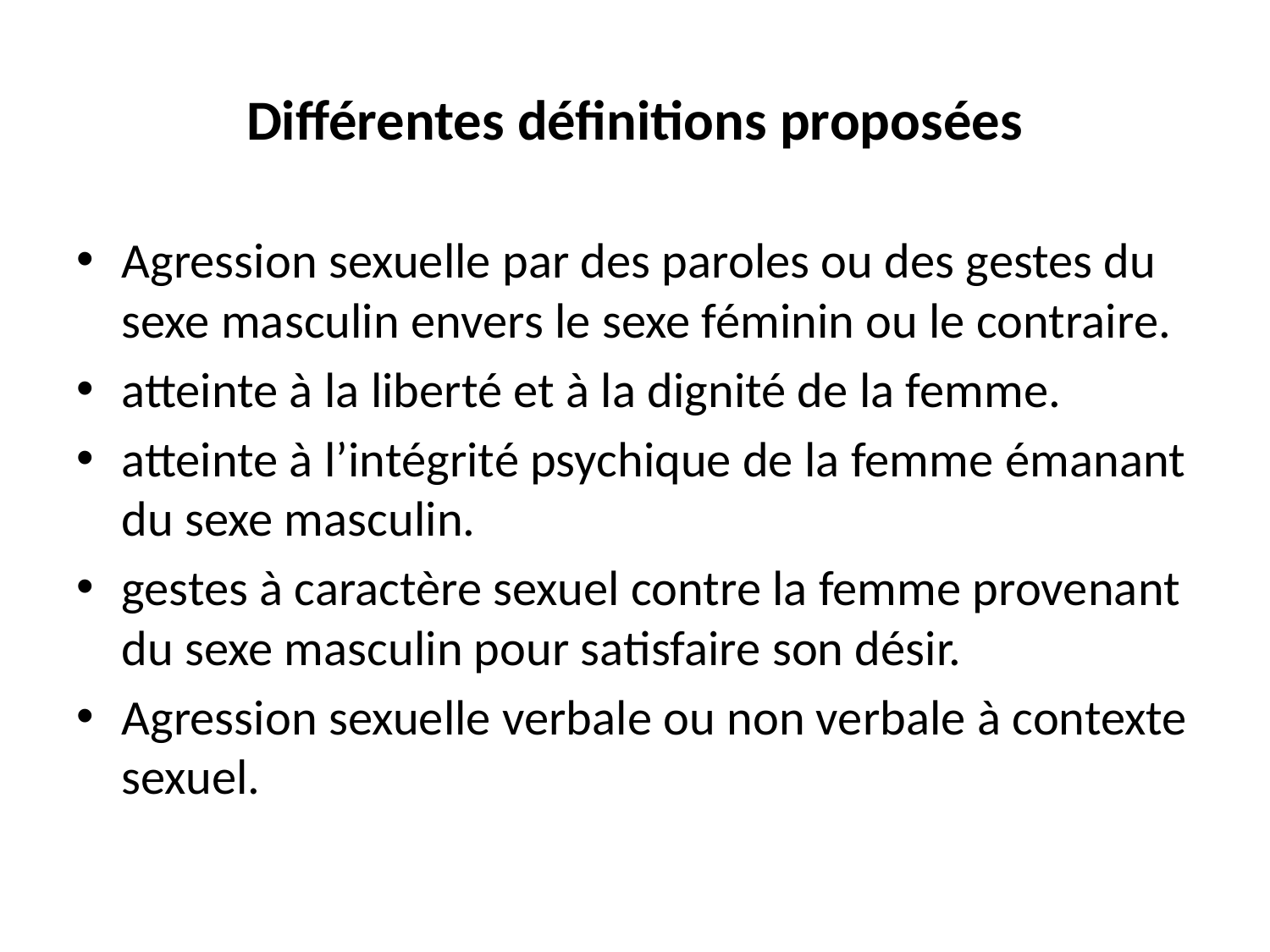

# Différentes définitions proposées
Agression sexuelle par des paroles ou des gestes du sexe masculin envers le sexe féminin ou le contraire.
atteinte à la liberté et à la dignité de la femme.
atteinte à l’intégrité psychique de la femme émanant du sexe masculin.
gestes à caractère sexuel contre la femme provenant du sexe masculin pour satisfaire son désir.
Agression sexuelle verbale ou non verbale à contexte sexuel.